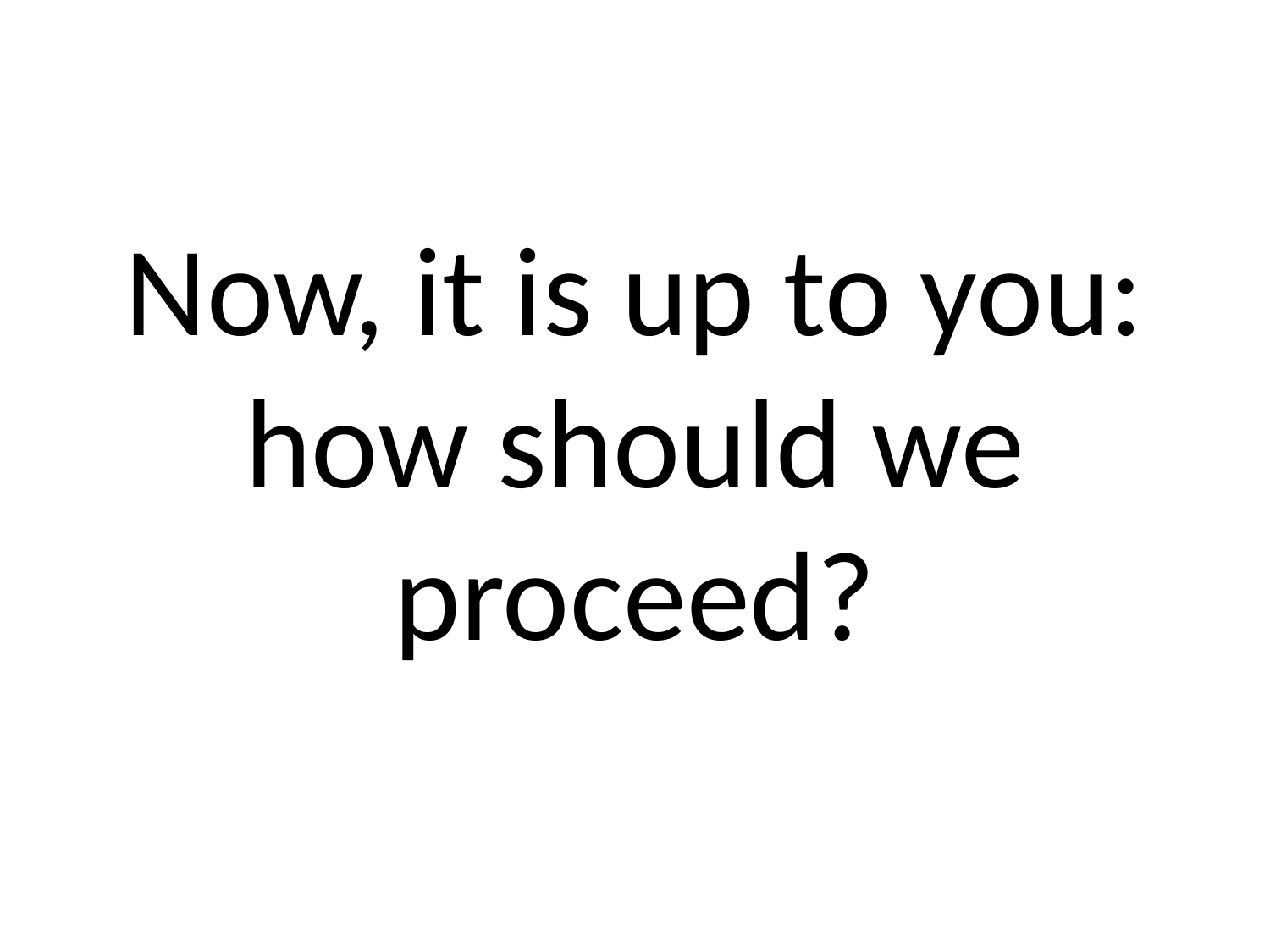

# Now, it is up to you: how should we proceed?